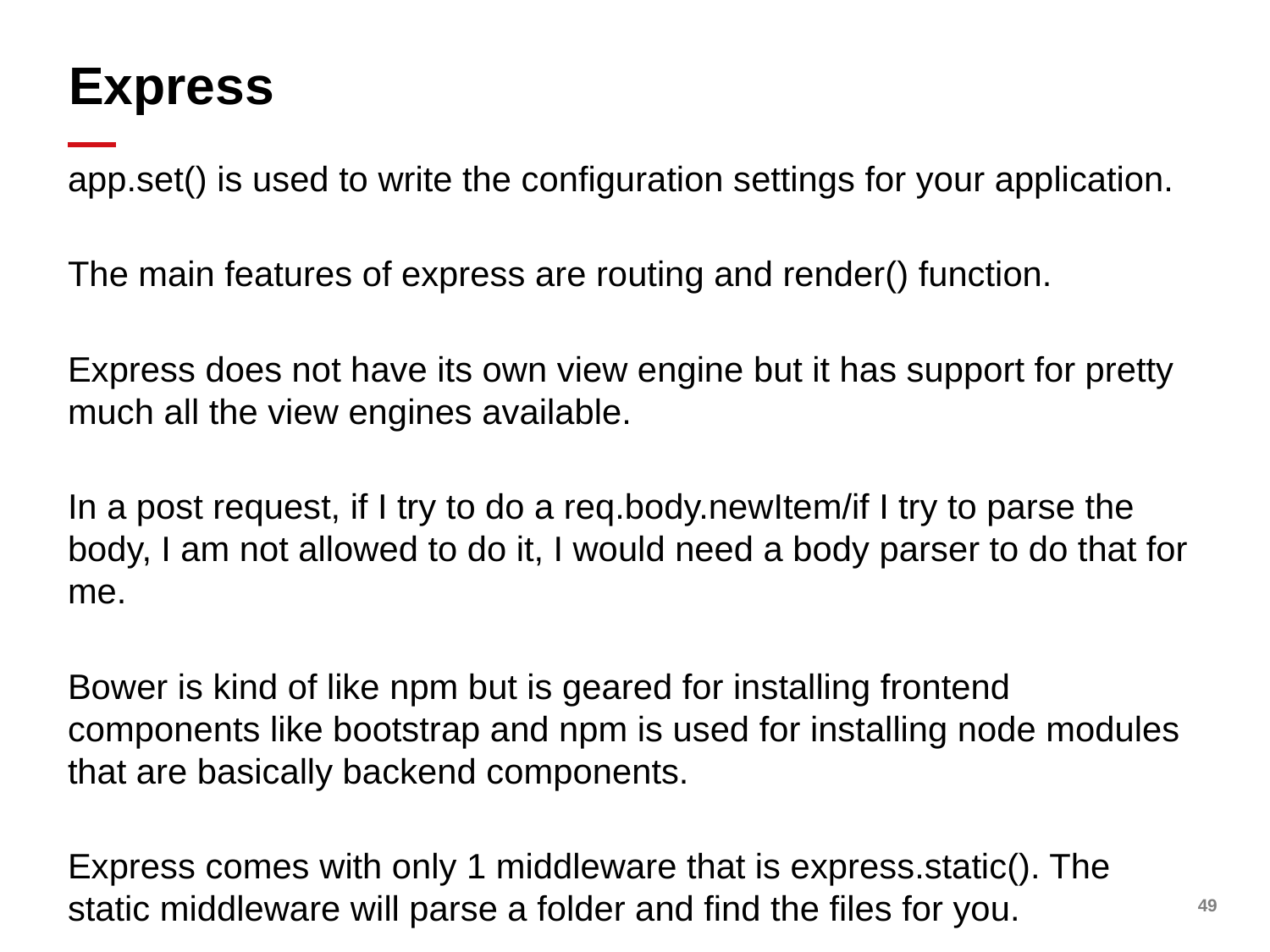

# Express
app.set() is used to write the configuration settings for your application.

The main features of express are routing and render() function.

Express does not have its own view engine but it has support for pretty much all the view engines available.

In a post request, if I try to do a req.body.newItem/if I try to parse the body, I am not allowed to do it, I would need a body parser to do that for me.

Bower is kind of like npm but is geared for installing frontend components like bootstrap and npm is used for installing node modules that are basically backend components.

Express comes with only 1 middleware that is express.static(). The static middleware will parse a folder and find the files for you.